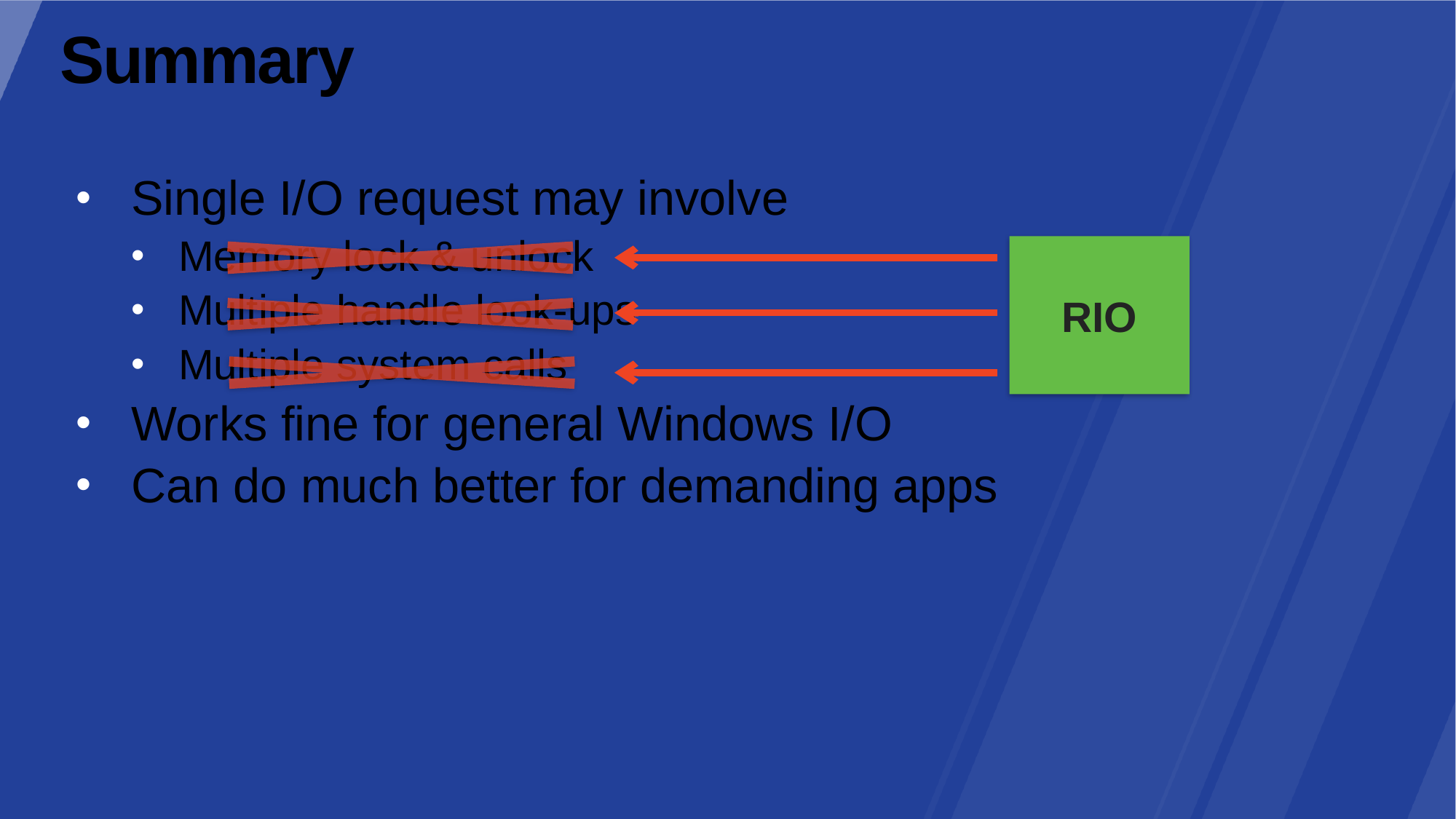

# Summary

Single I/O request may involve
Memory lock & unlock
Multiple handle look-ups
Multiple system calls
Works fine for general Windows I/O
Can do much better for demanding apps

RIO